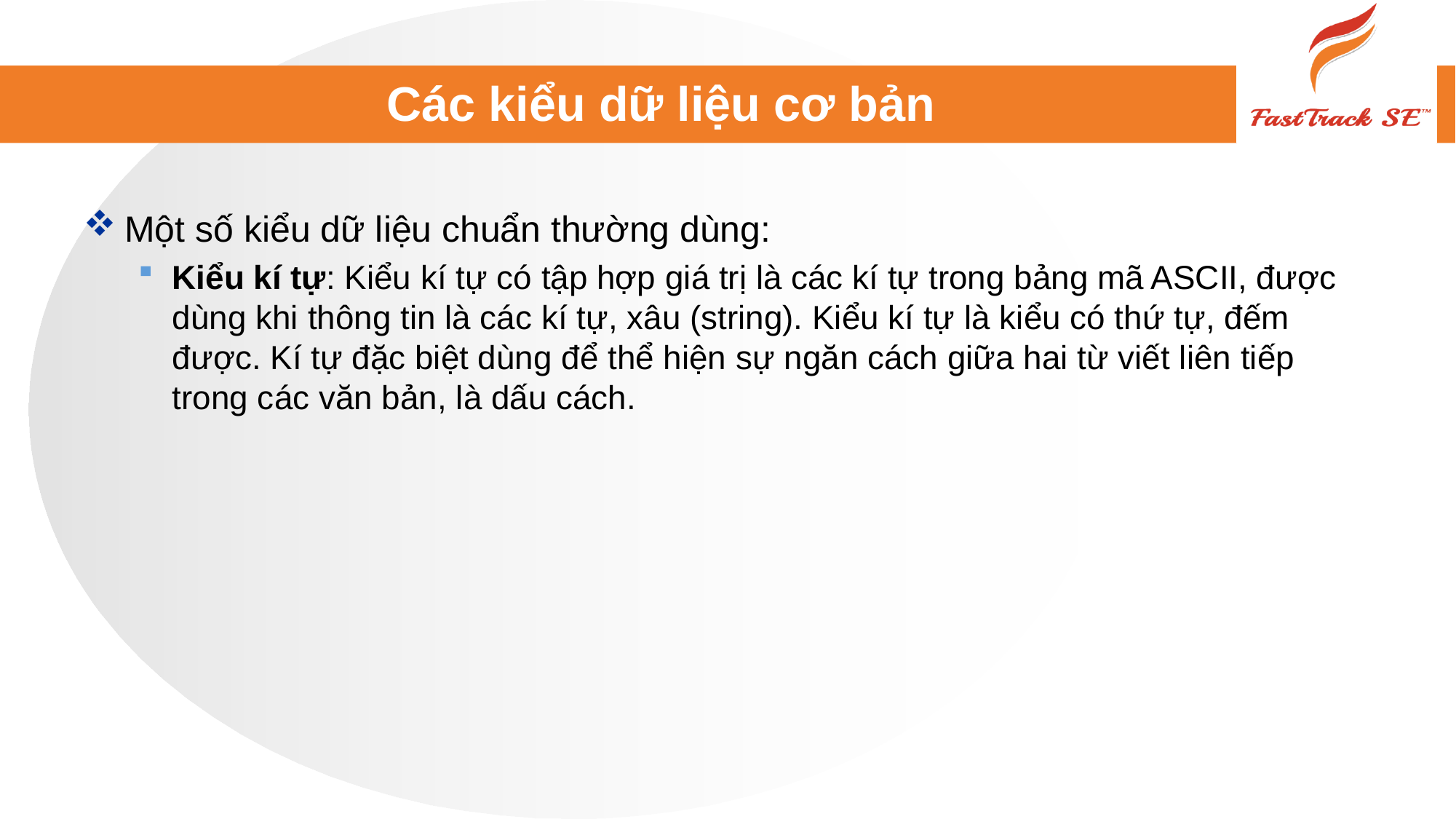

# Các kiểu dữ liệu cơ bản
Một số kiểu dữ liệu chuẩn thường dùng:
Kiểu kí tự: Kiểu kí tự có tập hợp giá trị là các kí tự trong bảng mã ASCII, được dùng khi thông tin là các kí tự, xâu (string). Kiểu kí tự là kiểu có thứ tự, đếm được. Kí tự đặc biệt dùng để thể hiện sự ngăn cách giữa hai từ viết liên tiếp trong các văn bản, là dấu cách.